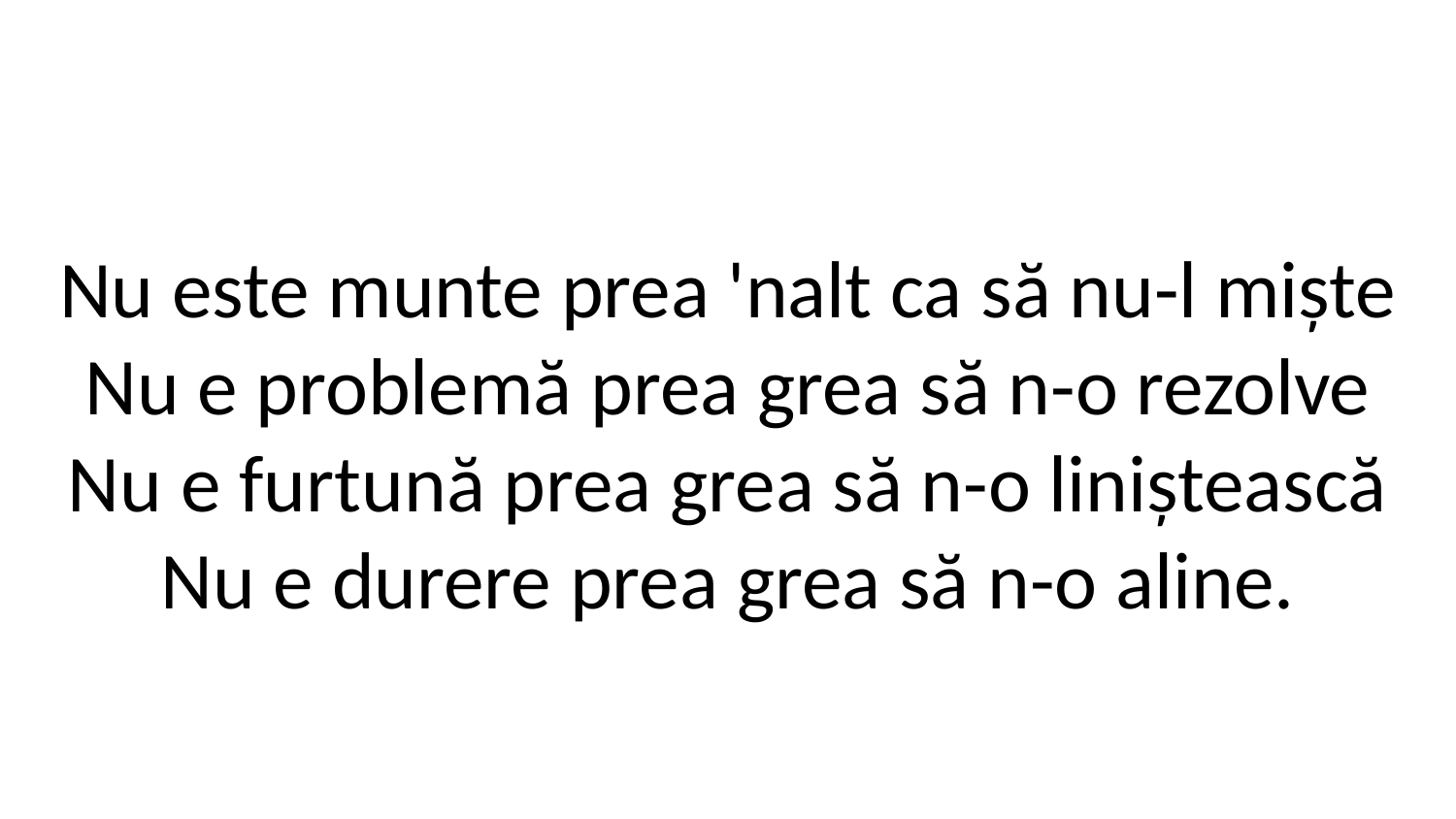

Nu este munte prea 'nalt ca să nu-l miște
Nu e problemă prea grea să n-o rezolve
Nu e furtună prea grea să n-o liniștească
Nu e durere prea grea să n-o aline.